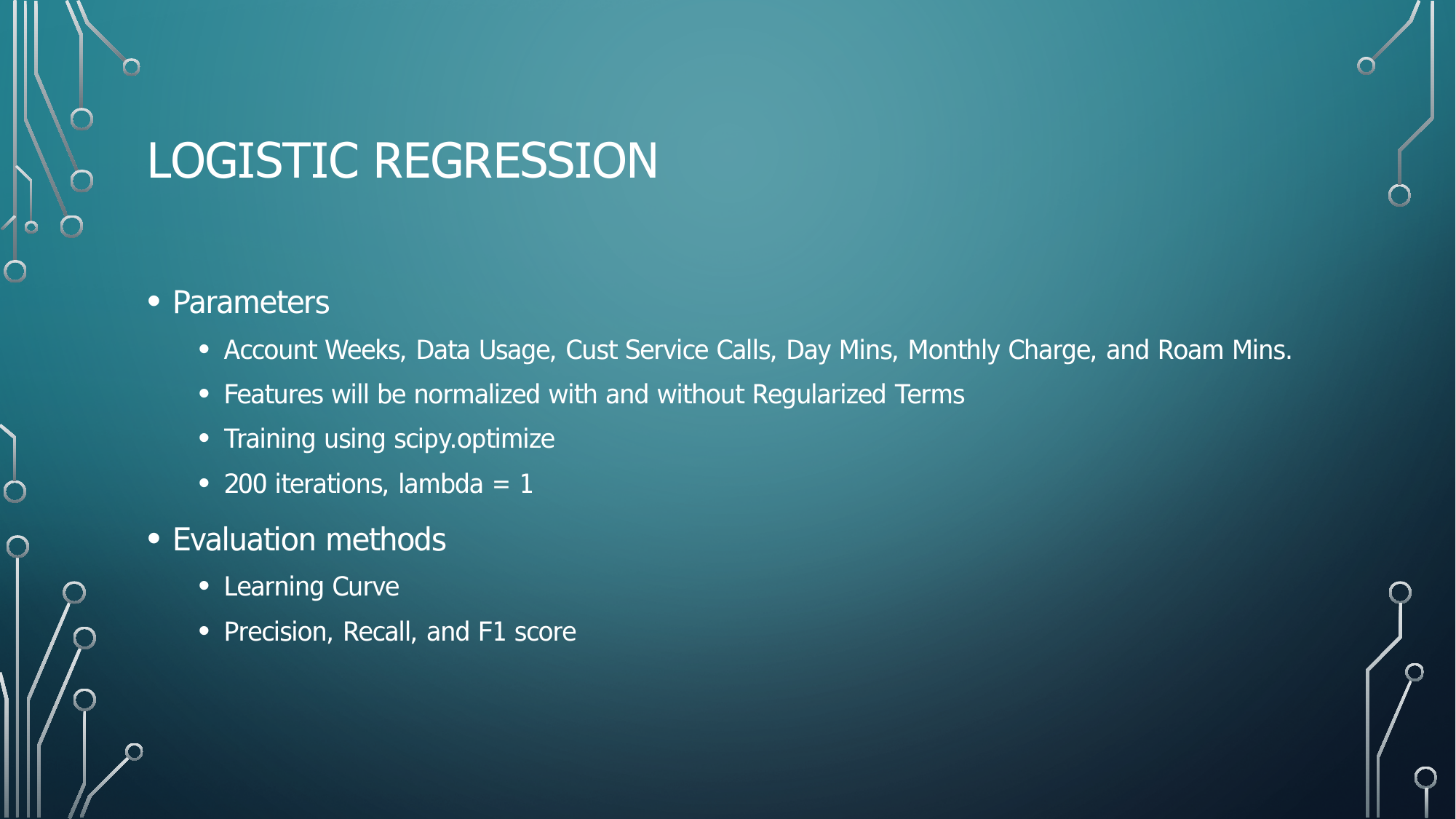

# Logistic Regression
Parameters
Account Weeks, Data Usage, Cust Service Calls, Day Mins, Monthly Charge, and Roam Mins.
Features will be normalized with and without Regularized Terms
Training using scipy.optimize
200 iterations, lambda = 1
Evaluation methods
Learning Curve
Precision, Recall, and F1 score